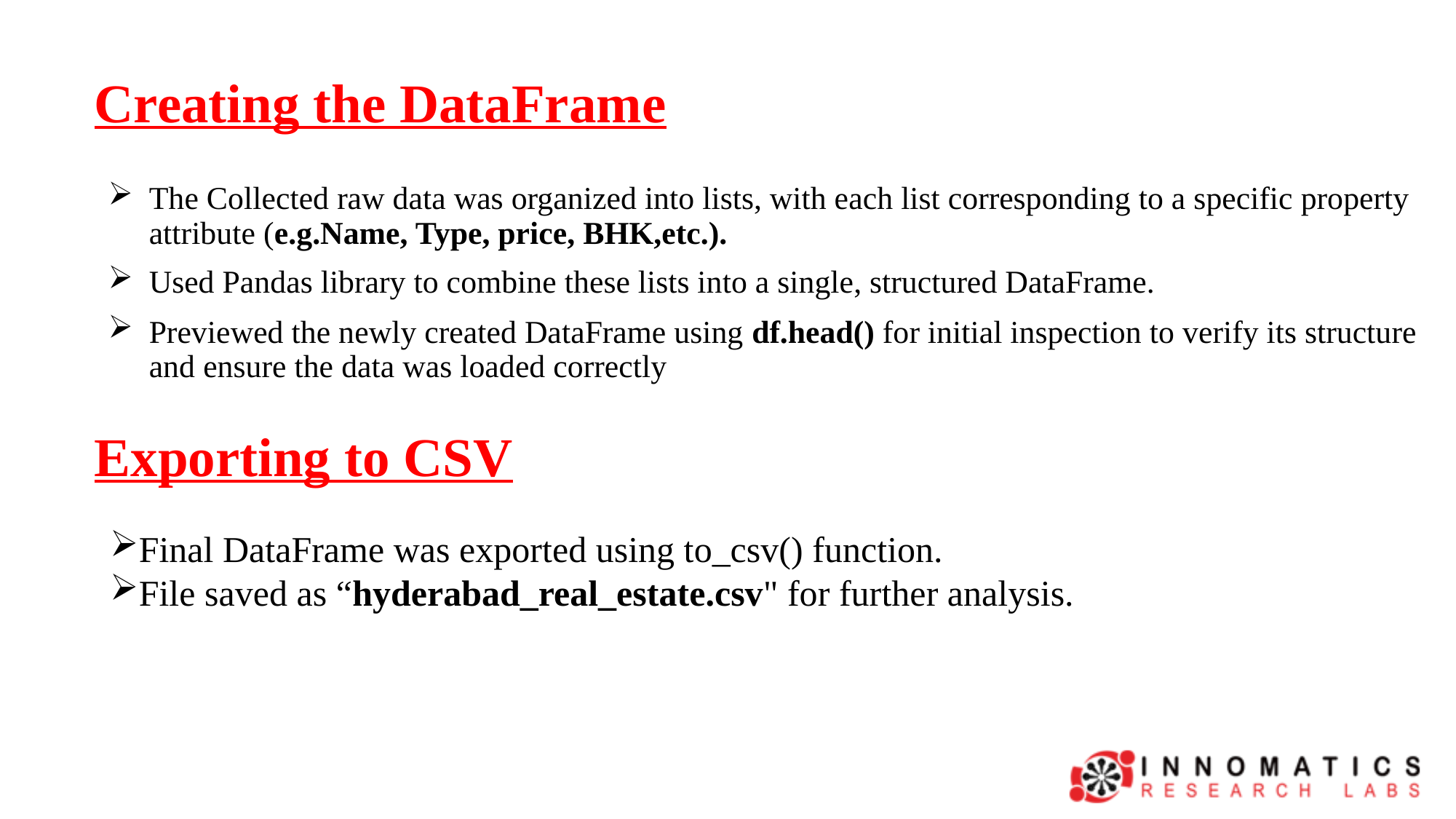

# Creating the DataFrame
The Collected raw data was organized into lists, with each list corresponding to a specific property attribute (e.g.Name, Type, price, BHK,etc.).
Used Pandas library to combine these lists into a single, structured DataFrame.
Previewed the newly created DataFrame using df.head() for initial inspection to verify its structure and ensure the data was loaded correctly
Exporting to CSV
Final DataFrame was exported using to_csv() function.
File saved as “hyderabad_real_estate.csv" for further analysis.